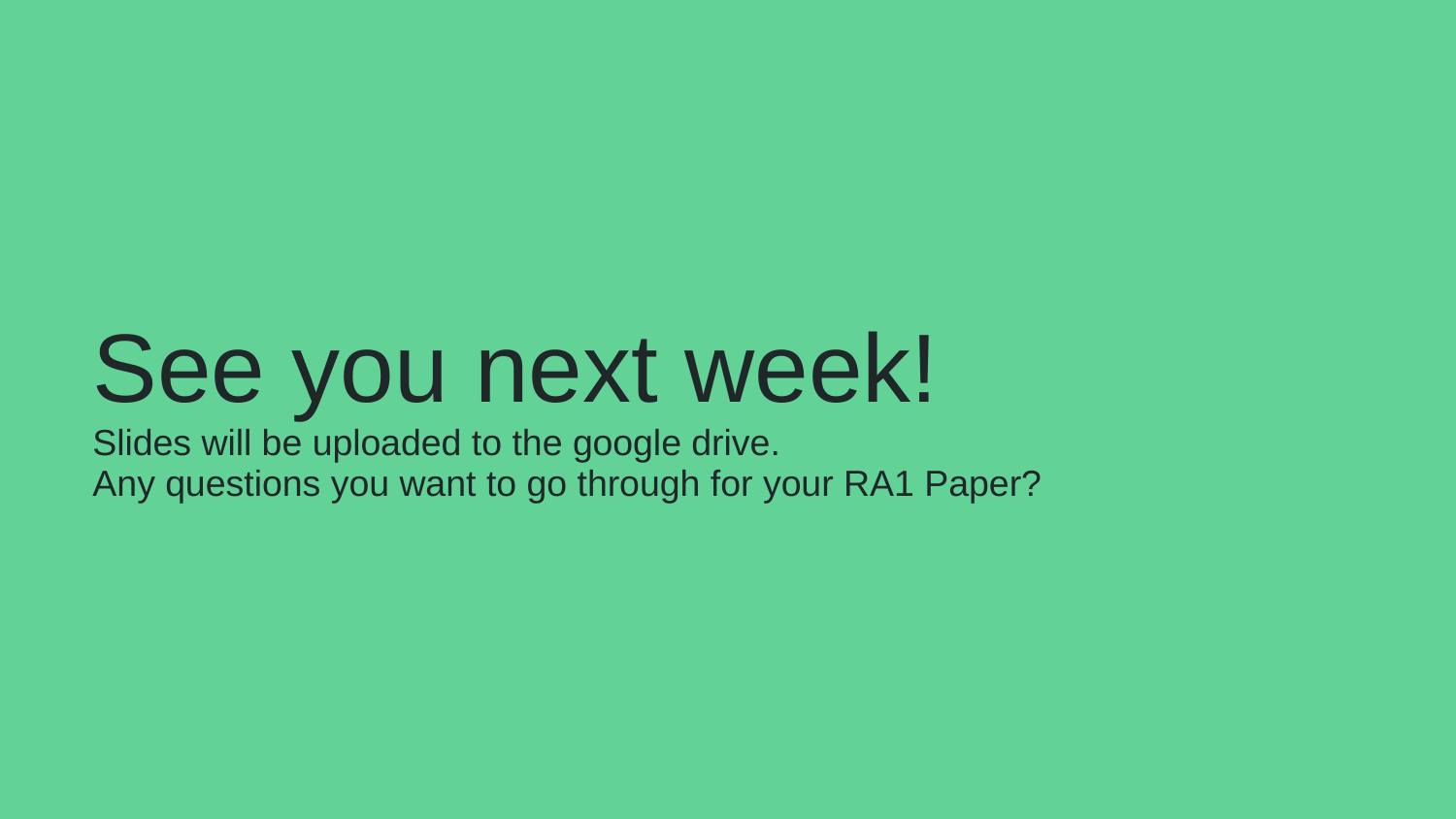

# See you next week!
Slides will be uploaded to the google drive.
Any questions you want to go through for your RA1 Paper?